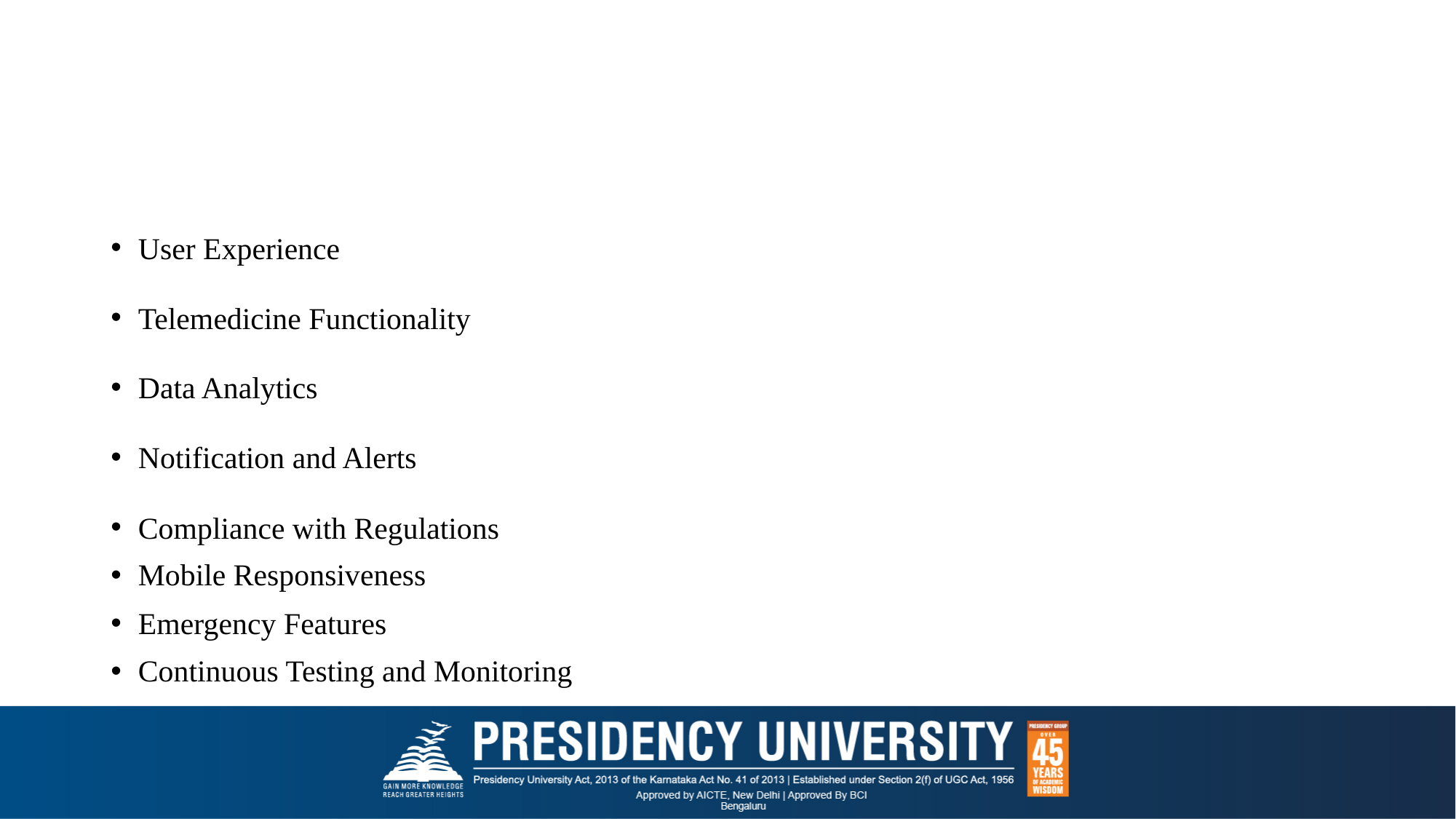

User Experience
Telemedicine Functionality
Data Analytics
Notification and Alerts
Compliance with Regulations
Mobile Responsiveness
Emergency Features
Continuous Testing and Monitoring